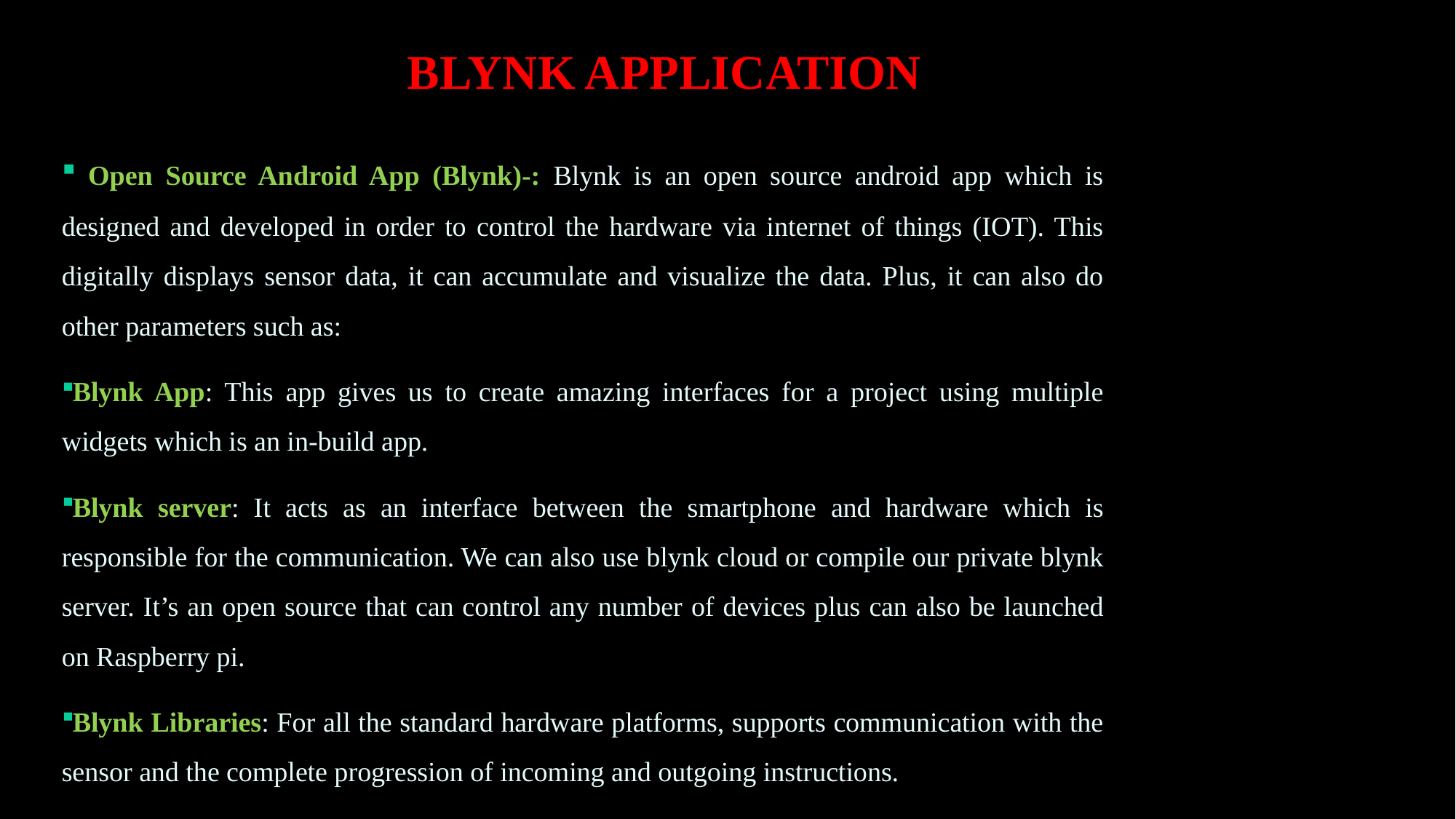

# BLYNK APPLICATION
 Open Source Android App (Blynk)-: Blynk is an open source android app which is designed and developed in order to control the hardware via internet of things (IOT). This digitally displays sensor data, it can accumulate and visualize the data. Plus, it can also do other parameters such as:
Blynk App: This app gives us to create amazing interfaces for a project using multiple widgets which is an in-build app.
Blynk server: It acts as an interface between the smartphone and hardware which is responsible for the communication. We can also use blynk cloud or compile our private blynk server. It’s an open source that can control any number of devices plus can also be launched on Raspberry pi.
Blynk Libraries: For all the standard hardware platforms, supports communication with the sensor and the complete progression of incoming and outgoing instructions.